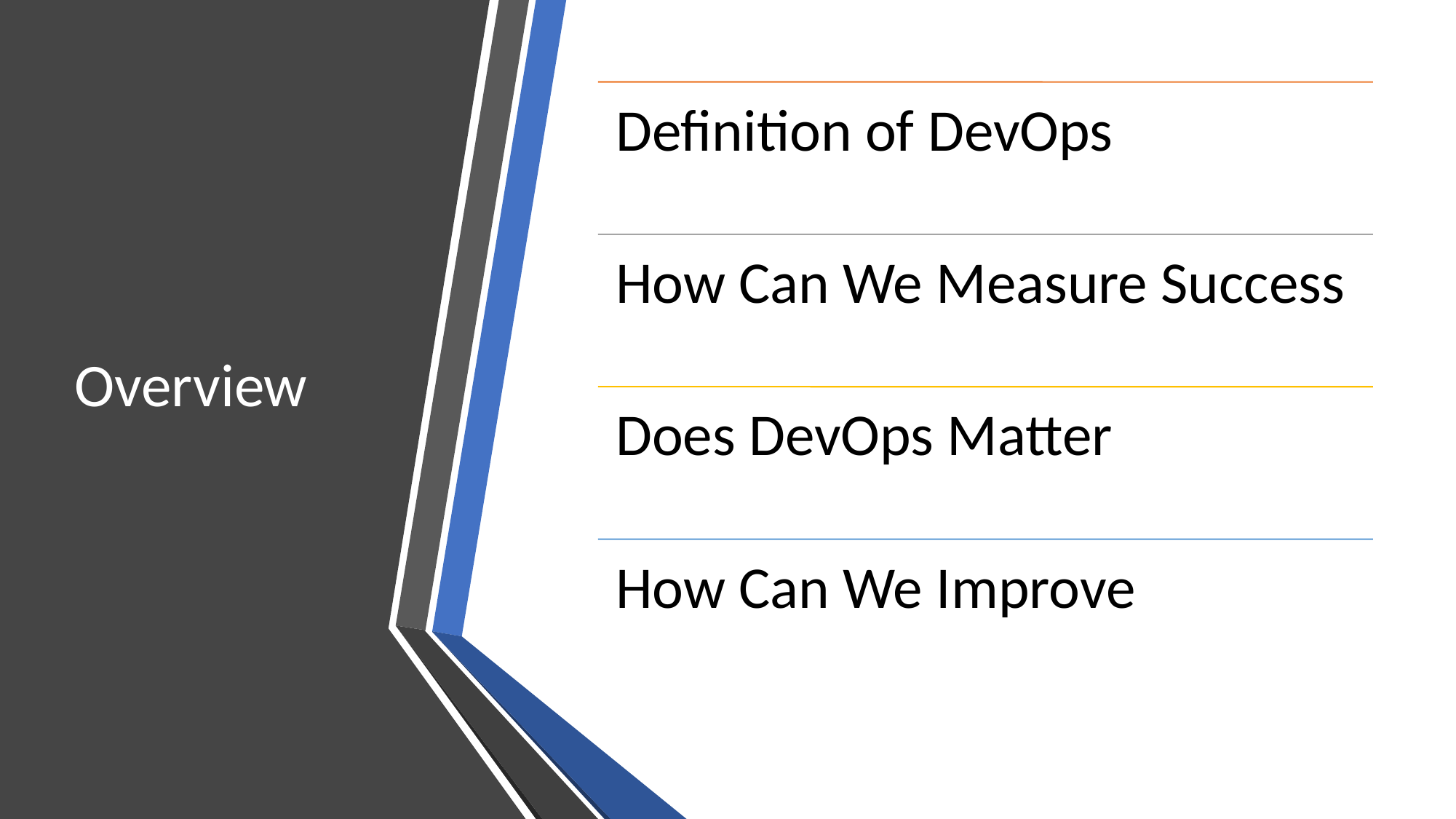

# Overview
Definition of DevOps
How Can We Measure Success
Does DevOps Matter
How Can We Improve